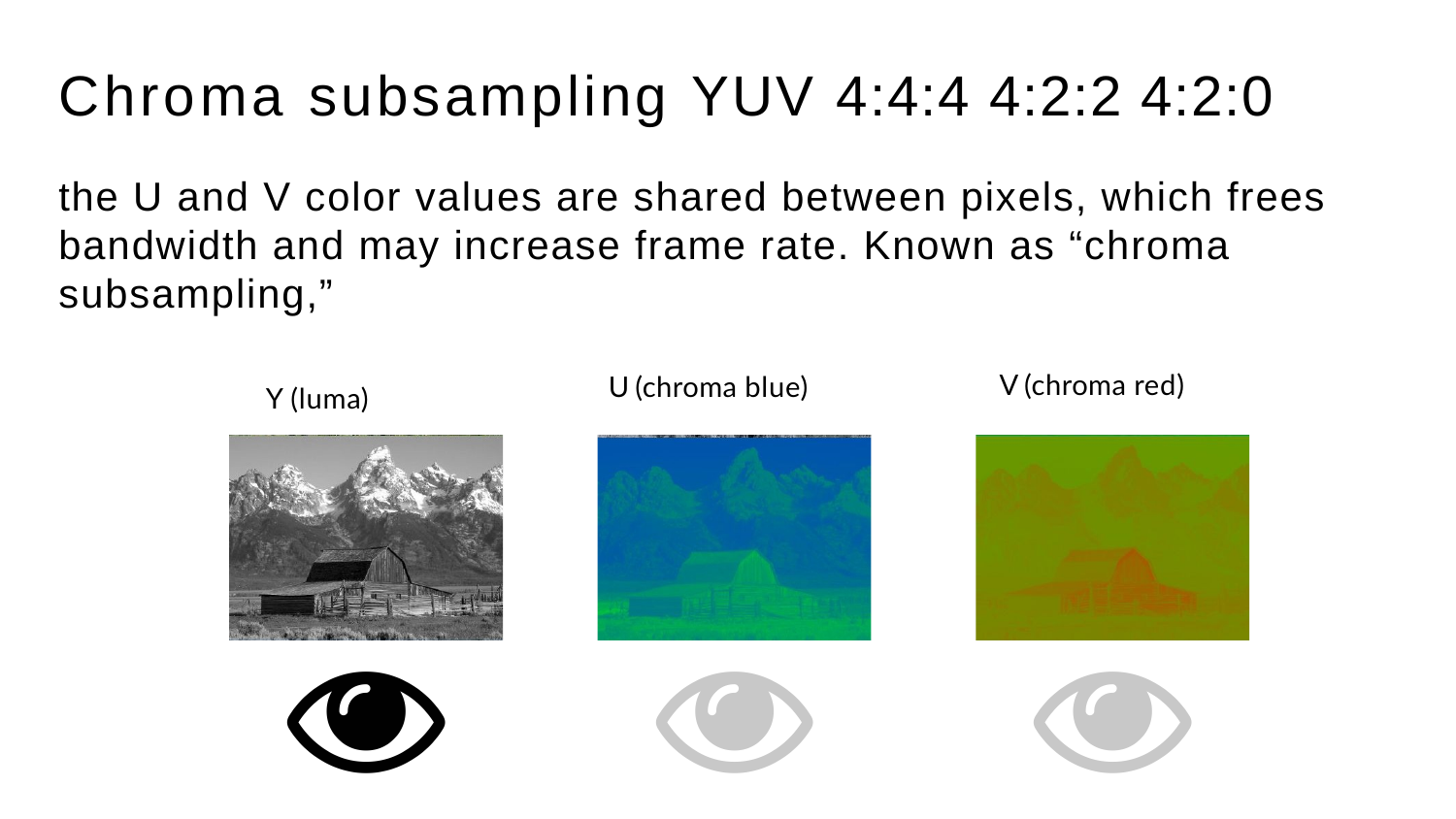

Chroma subsampling YUV 4:4:4 4:2:2 4:2:0
the U and V color values are shared between pixels, which frees bandwidth and may increase frame rate. Known as “chroma subsampling,”
V (chroma red)
U (chroma blue)
Y (luma)